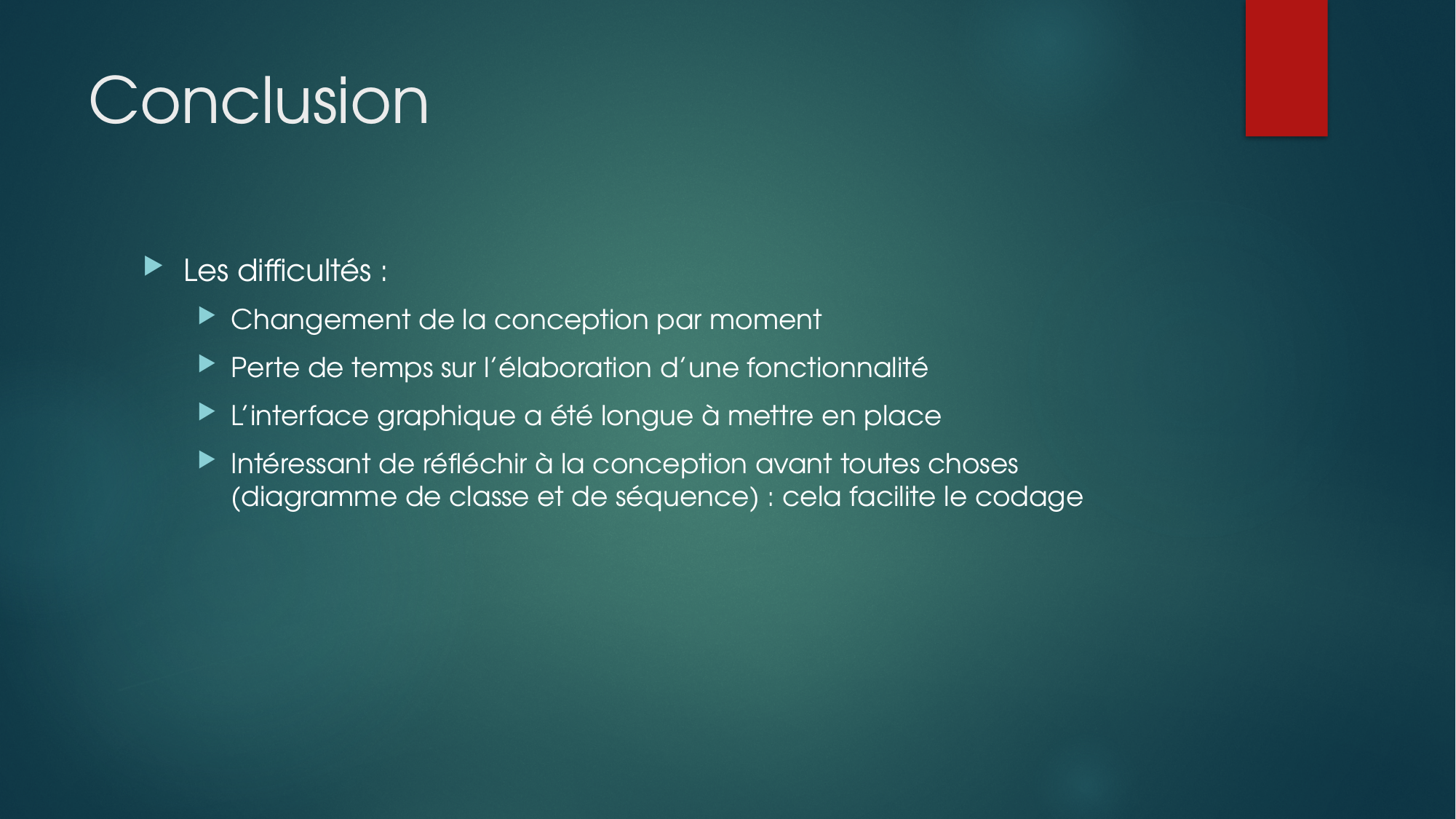

# Conclusion
Les difficultés :
Changement de la conception par moment
Perte de temps sur l’élaboration d’une fonctionnalité
L’interface graphique a été longue à mettre en place
Intéressant de réfléchir à la conception avant toutes choses (diagramme de classe et de séquence) : cela facilite le codage